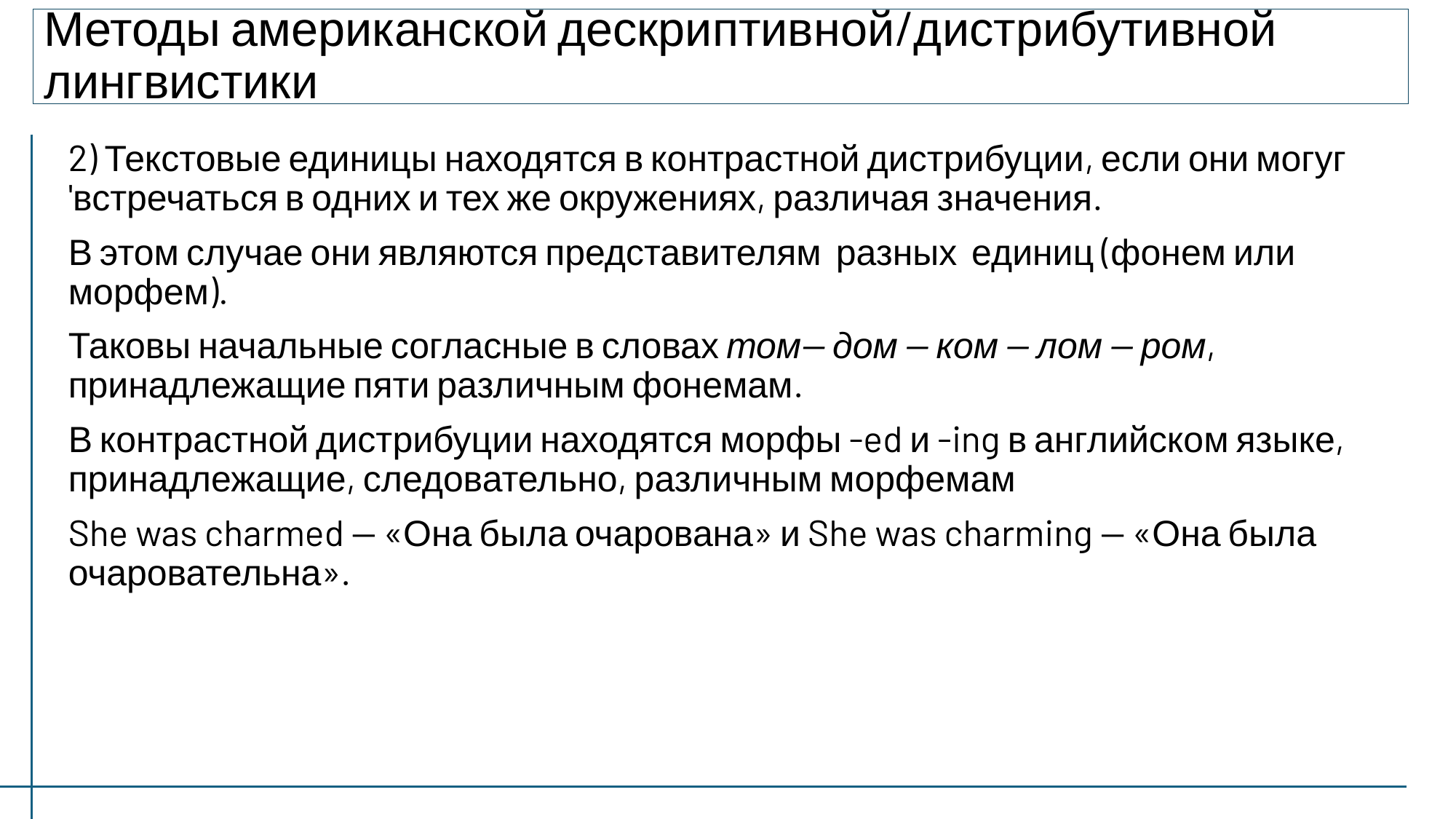

# Методы американской дескриптивной/дистрибутивной лингвистики
2) Текстовые единицы находятся в контрастной дистрибуции, если они могуг 'встречаться в одних и тех же окружениях, различая значения.
В этом случае они являются представителям  разных  единиц (фонем или морфем).
Таковы начальные согласные в словах том— дом — ком — лом — ром, принадлежащие пяти различным фонемам.
В контрастной дистрибуции находятся морфы -ed и -ing в английском языке, принадлежащие, следовательно, различным морфемам
She was charmed — «Она была очарована» и She was charming — «Она была очаровательна».